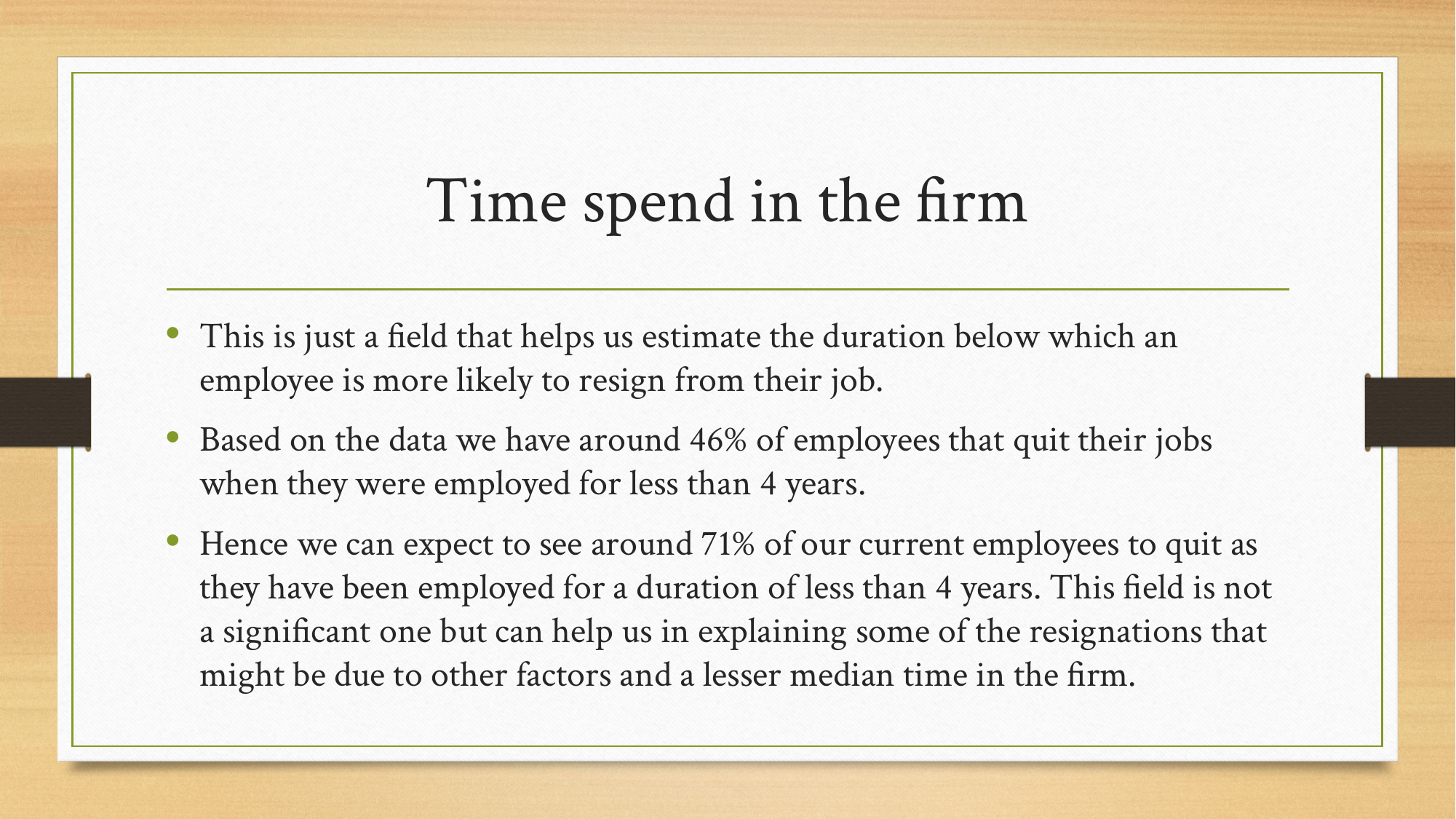

# Time spend in the firm
This is just a field that helps us estimate the duration below which an employee is more likely to resign from their job.
Based on the data we have around 46% of employees that quit their jobs when they were employed for less than 4 years.
Hence we can expect to see around 71% of our current employees to quit as they have been employed for a duration of less than 4 years. This field is not a significant one but can help us in explaining some of the resignations that might be due to other factors and a lesser median time in the firm.